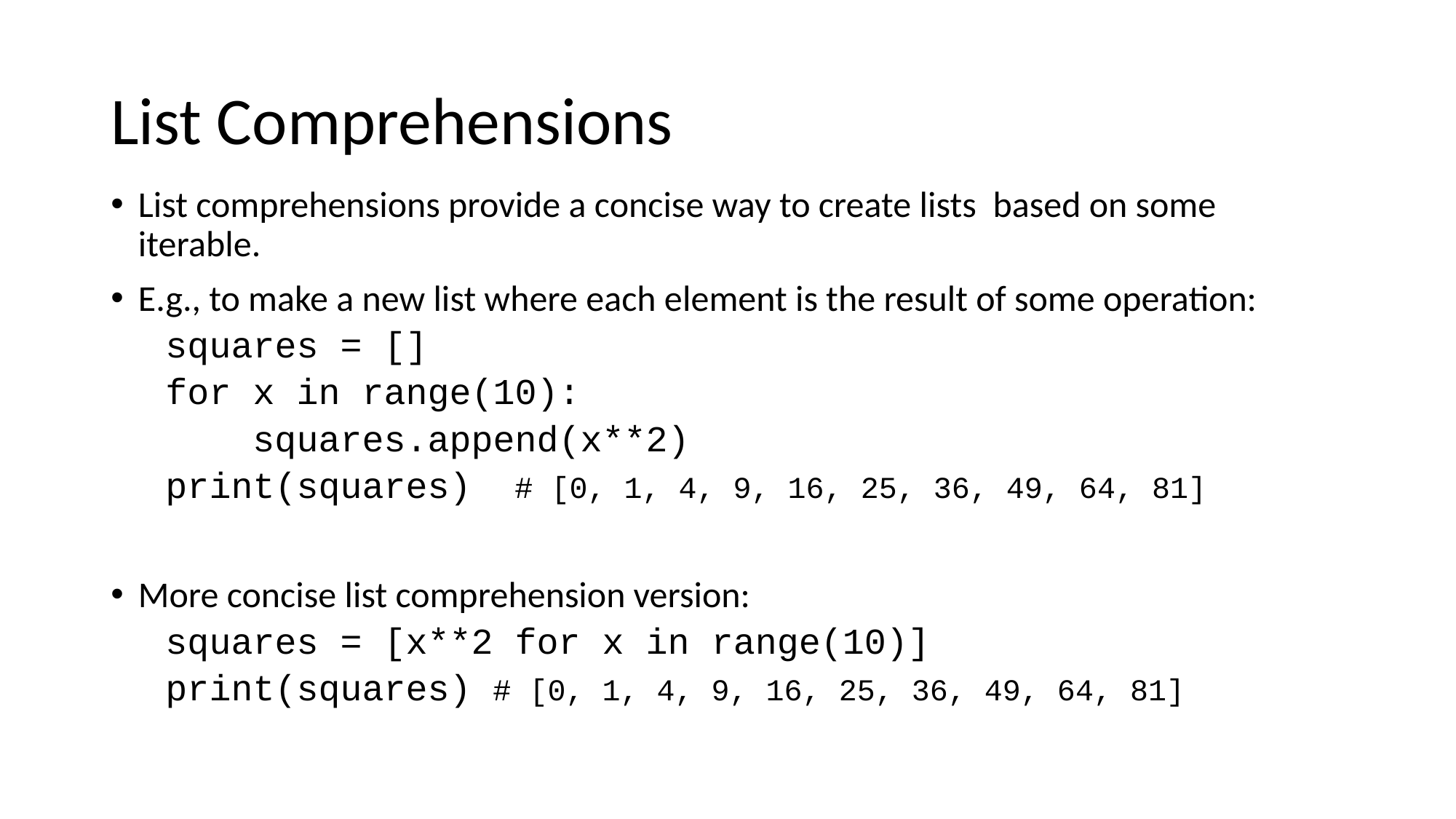

# List Comprehensions
List comprehensions provide a concise way to create lists  based on some iterable.
E.g., to make a new list where each element is the result of some operation:
squares = []
for x in range(10):
    squares.append(x**2)
print(squares)  # [0, 1, 4, 9, 16, 25, 36, 49, 64, 81]

More concise list comprehension version:
squares = [x**2 for x in range(10)]
print(squares)	# [0, 1, 4, 9, 16, 25, 36, 49, 64, 81]